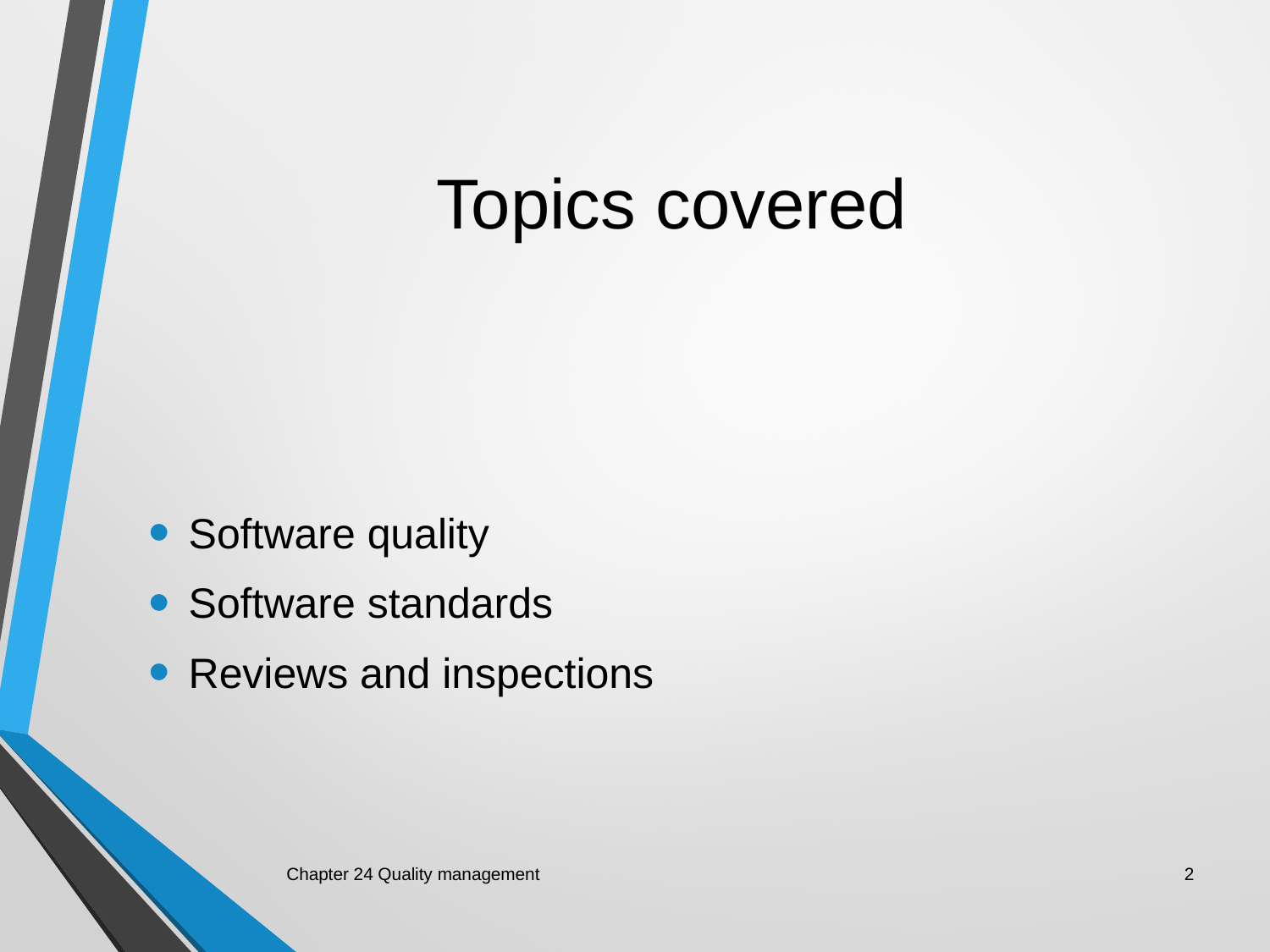

Topics covered
Software quality
Software standards
Reviews and inspections
Chapter 24 Quality management
2